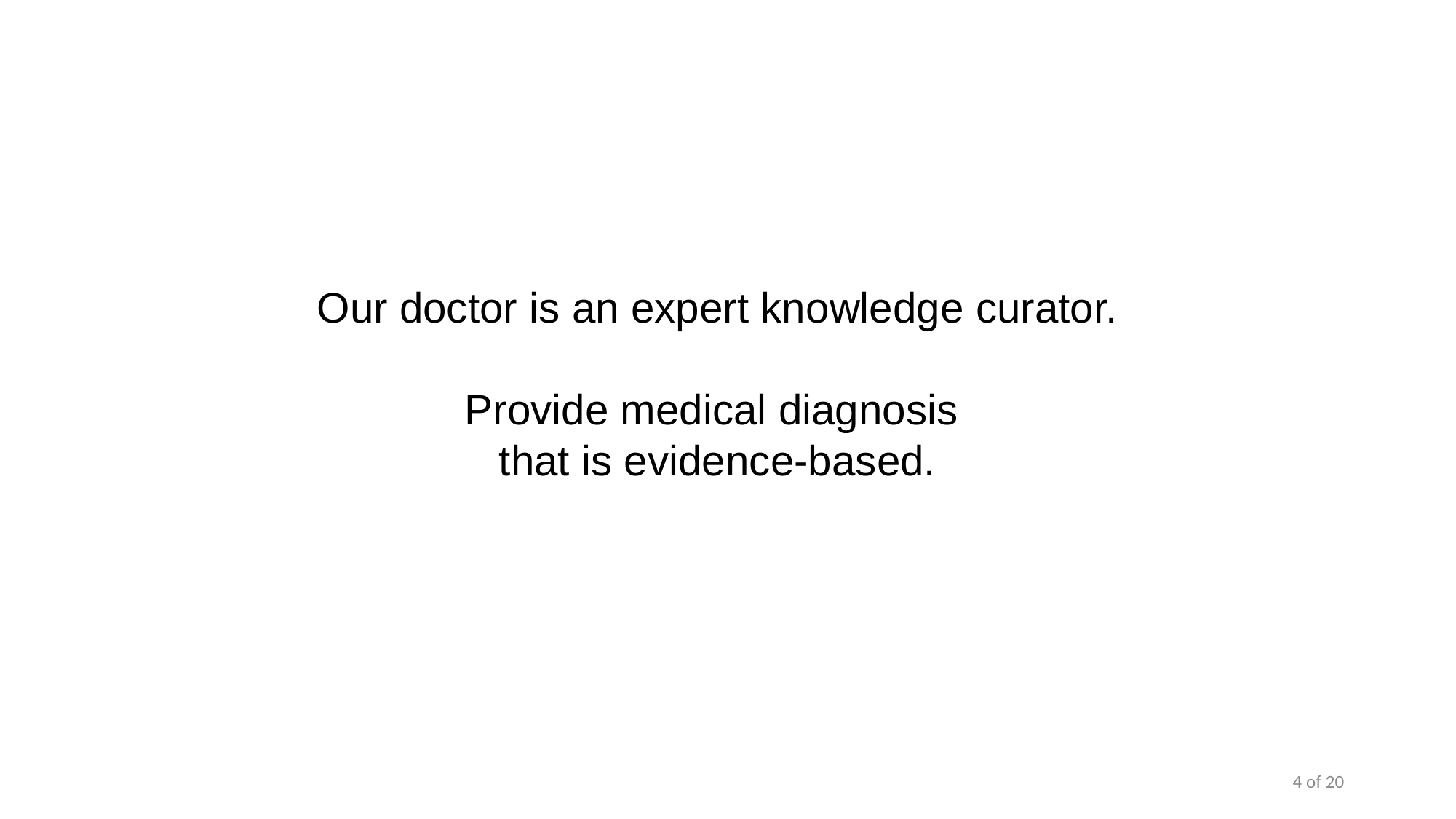

Our doctor is an expert knowledge curator.

Provide medical diagnosis
that is evidence-based.
4 of 20